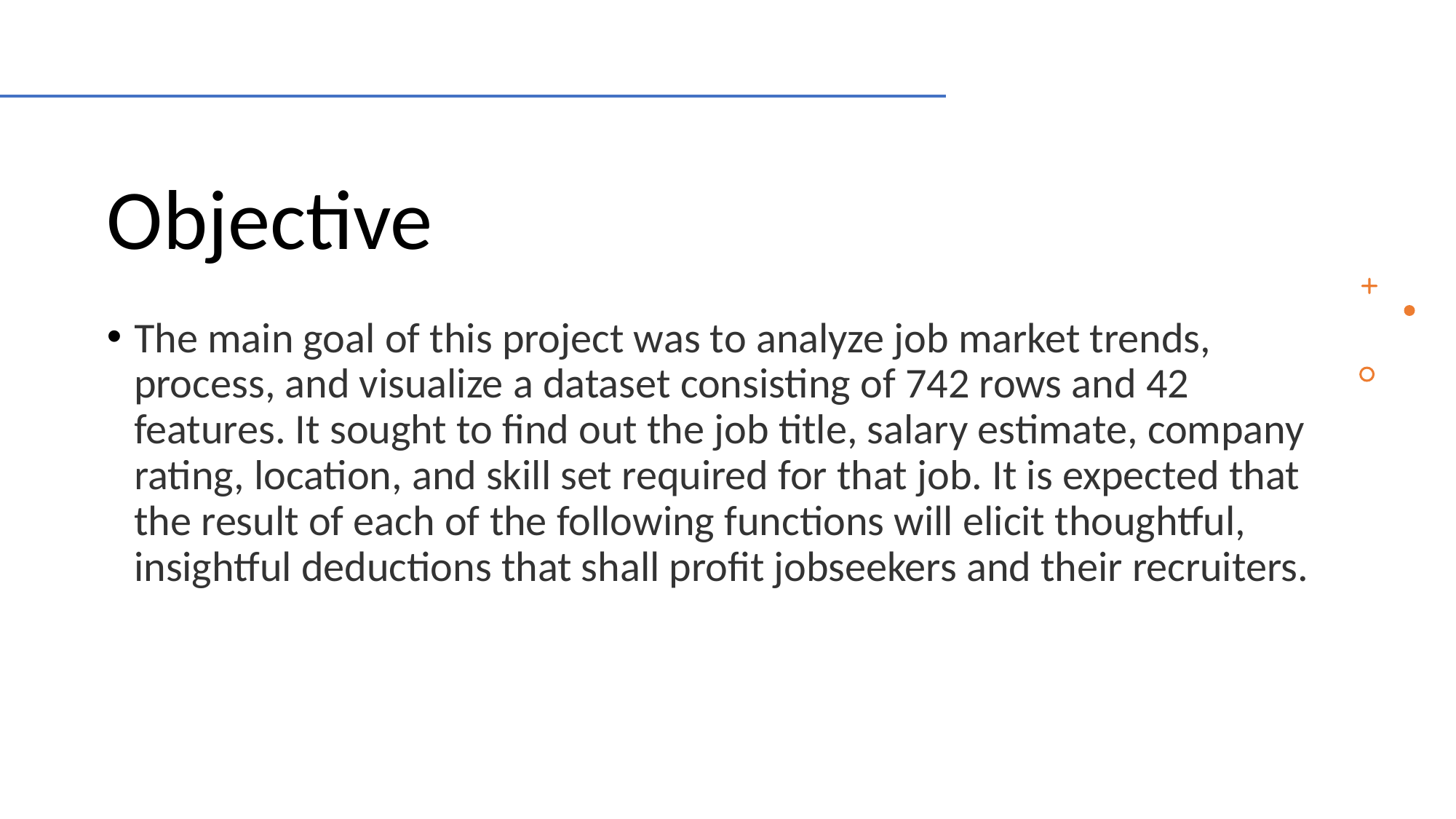

# Objective

The main goal of this project was to analyze job market trends, process, and visualize a dataset consisting of 742 rows and 42 features. It sought to find out the job title, salary estimate, company rating, location, and skill set required for that job. It is expected that the result of each of the following functions will elicit thoughtful, insightful deductions that shall profit jobseekers and their recruiters.